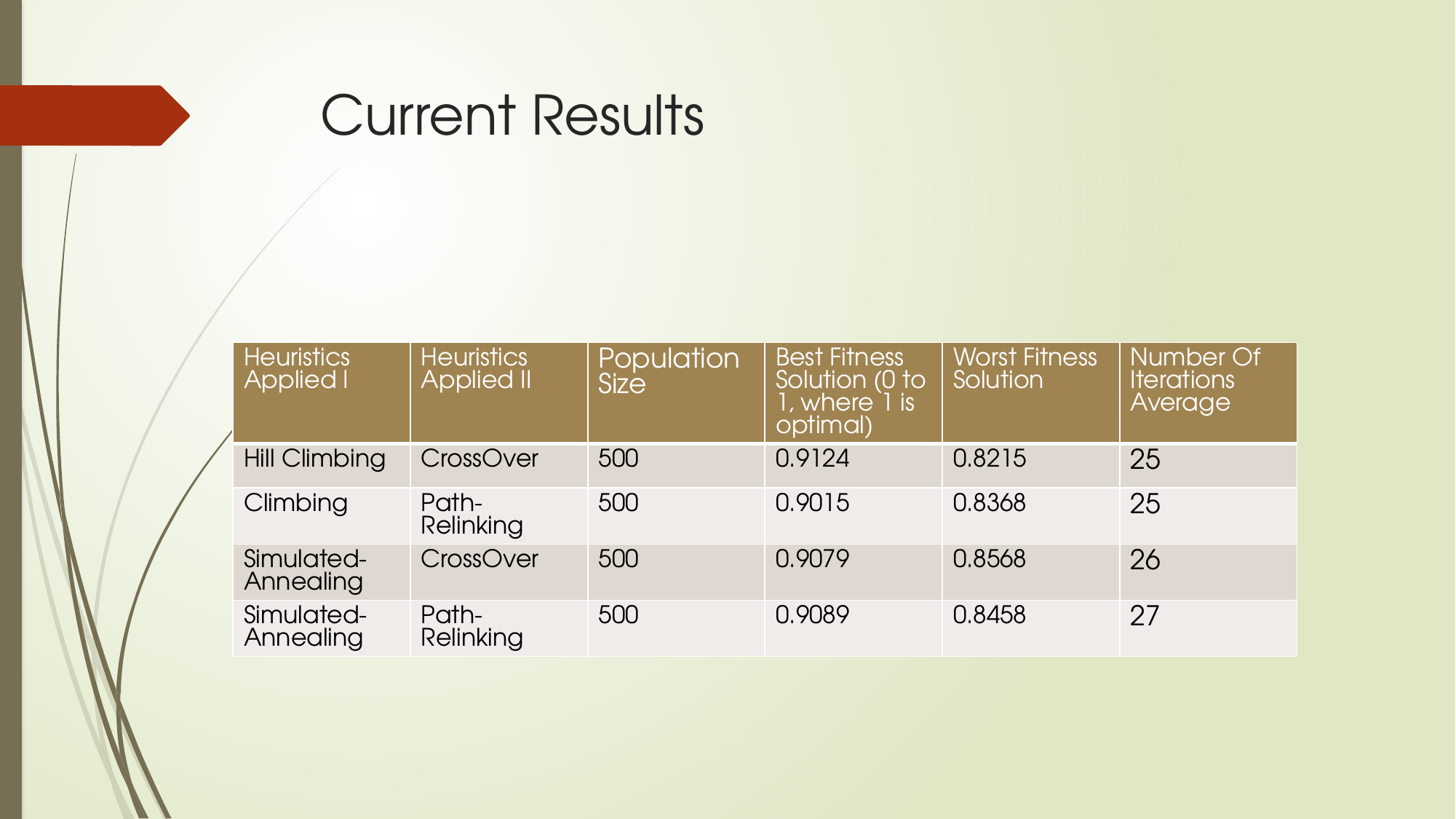

# Current Results
| Heuristics Applied I | Heuristics Applied II | Population Size | Best Fitness Solution (0 to 1, where 1 is optimal) | Worst Fitness Solution | Number Of Iterations Average |
| --- | --- | --- | --- | --- | --- |
| Hill Climbing | CrossOver | 500 | 0.9124 | 0.8215 | 25 |
| Climbing | Path-Relinking | 500 | 0.9015 | 0.8368 | 25 |
| Simulated-Annealing | CrossOver | 500 | 0.9079 | 0.8568 | 26 |
| Simulated-Annealing | Path-Relinking | 500 | 0.9089 | 0.8458 | 27 |